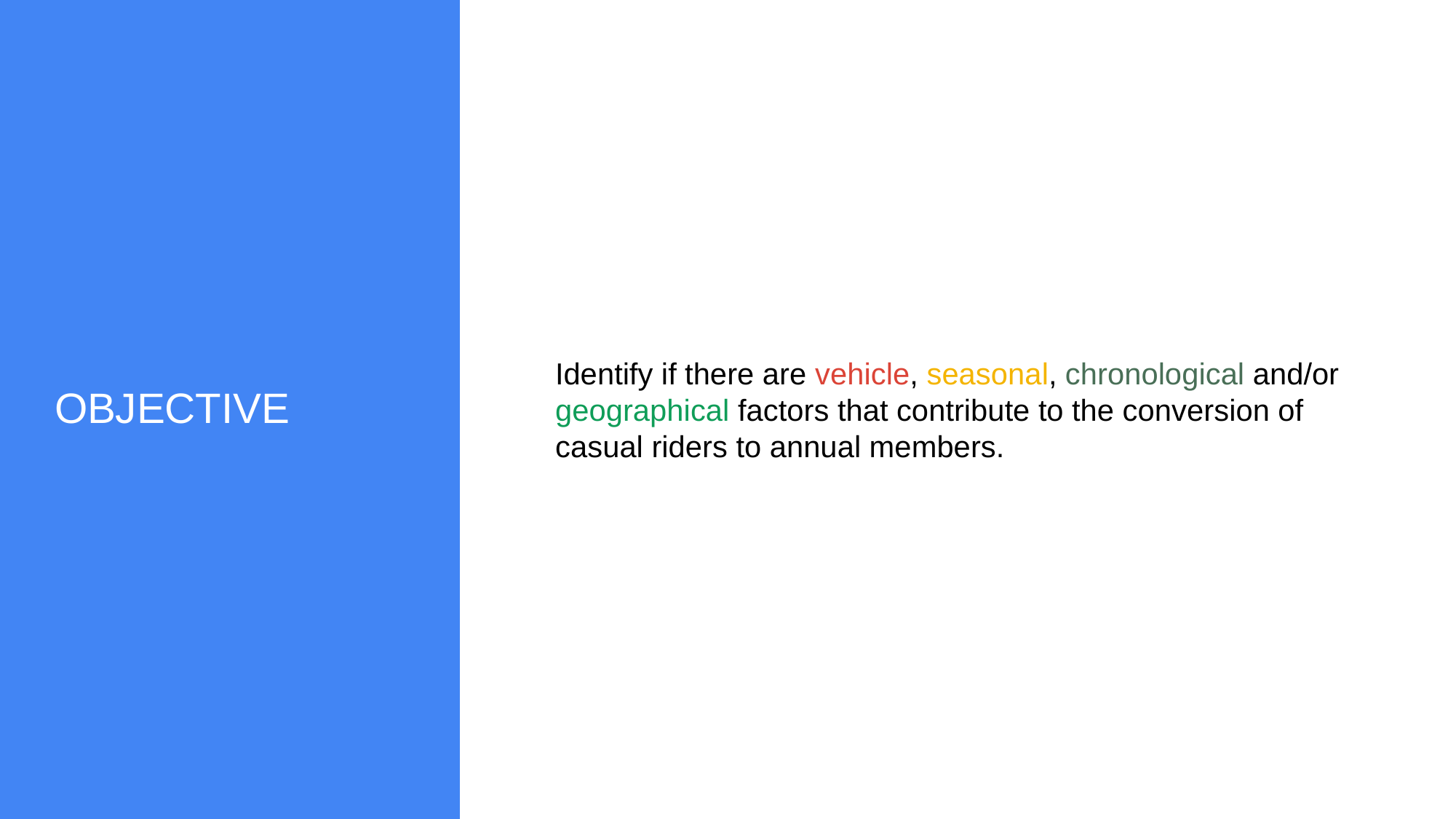

# OBJECTIVE
Identify if there are vehicle, seasonal, chronological and/or geographical factors that contribute to the conversion of casual riders to annual members.